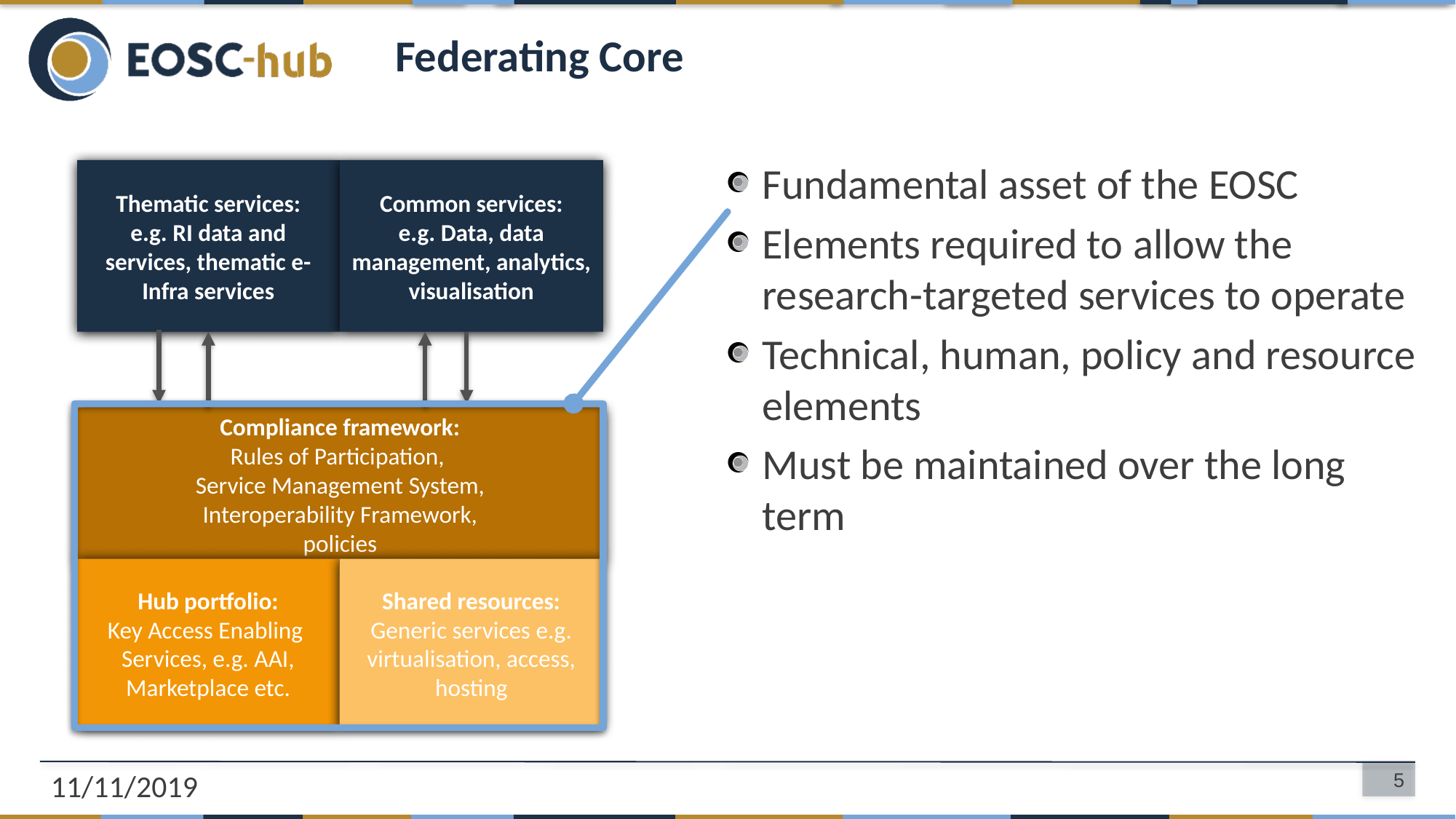

# Federating Core
Fundamental asset of the EOSC
Elements required to allow the research-targeted services to operate
Technical, human, policy and resource elements
Must be maintained over the long term
Thematic services:
e.g. RI data and services, thematic e-Infra services
Common services:
e.g. Data, data management, analytics, visualisation

Compliance framework:
Rules of Participation,
Service Management System,
Interoperability Framework,
policies
Hub portfolio:
Key Access Enabling  Services, e.g. AAI, Marketplace etc.
Shared resources:
Generic services e.g. virtualisation, access, hosting
11/11/2019
5